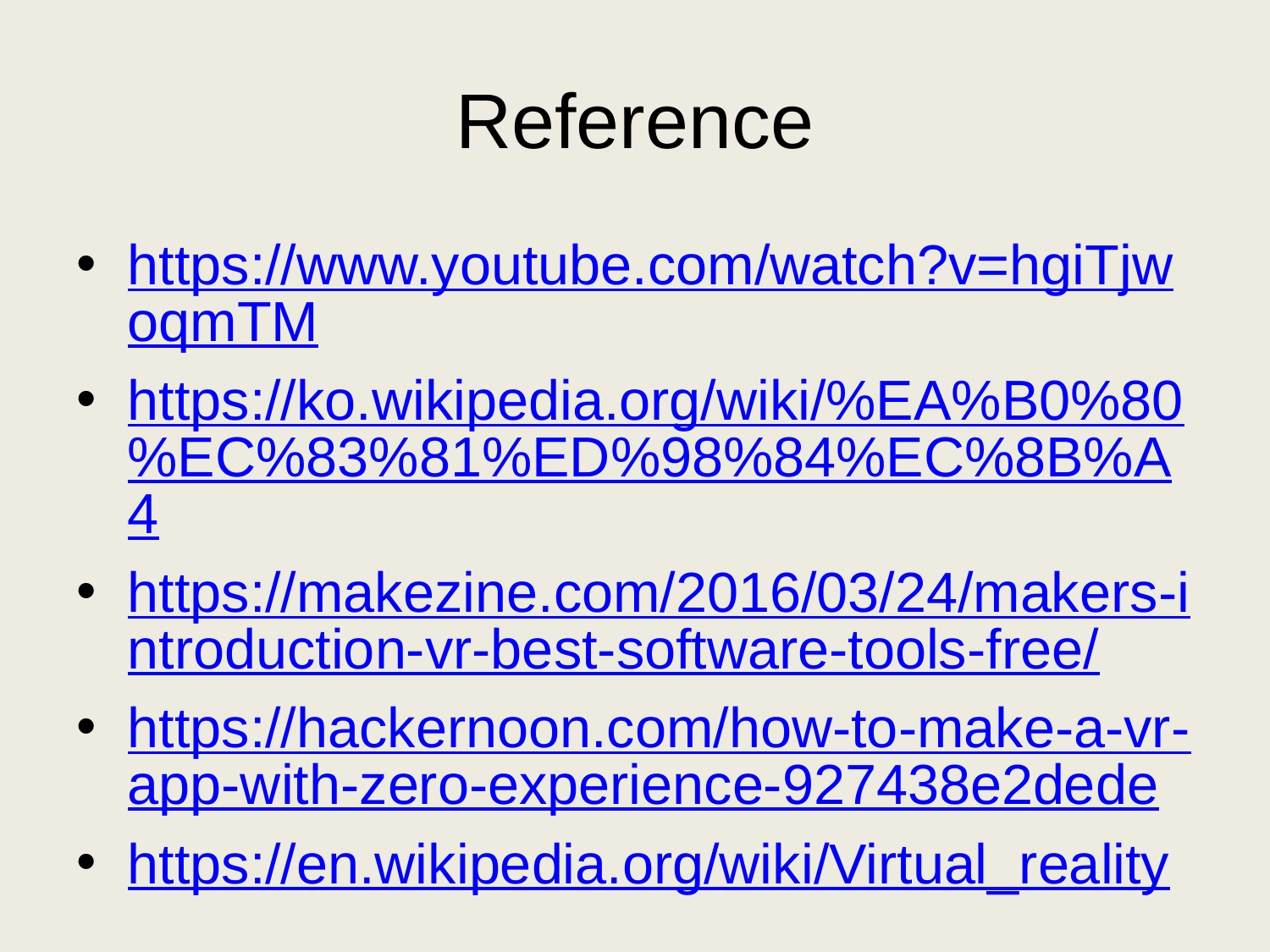

# Reference
https://www.youtube.com/watch?v=hgiTjwoqmTM
https://ko.wikipedia.org/wiki/%EA%B0%80%EC%83%81%ED%98%84%EC%8B%A4
https://makezine.com/2016/03/24/makers-introduction-vr-best-software-tools-free/
https://hackernoon.com/how-to-make-a-vr-app-with-zero-experience-927438e2dede
https://en.wikipedia.org/wiki/Virtual_reality